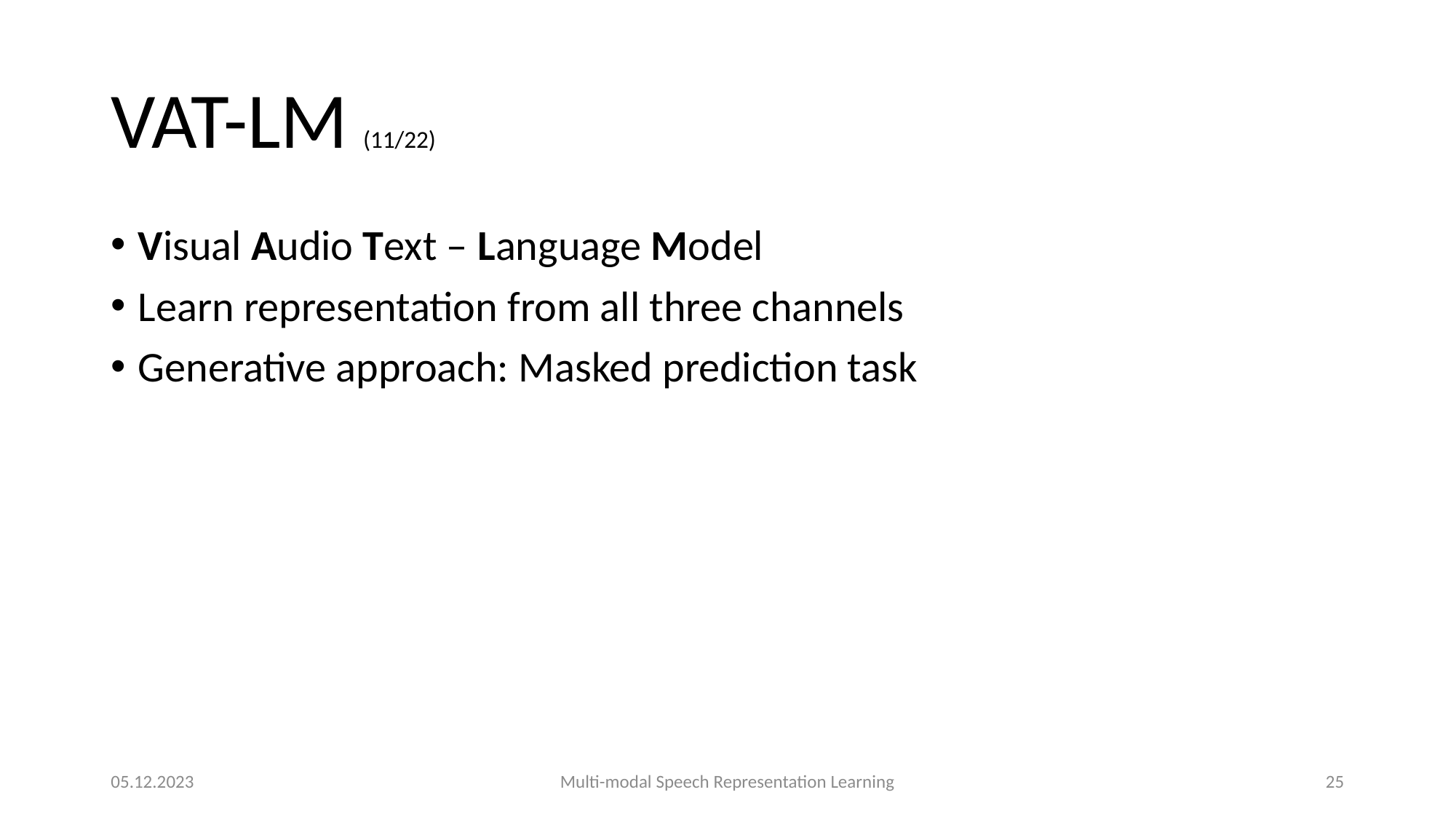

# VAT-LM (11/22)
Visual Audio Text – Language Model
Learn representation from all three channels
Generative approach: Masked prediction task
05.12.2023
Multi-modal Speech Representation Learning
25